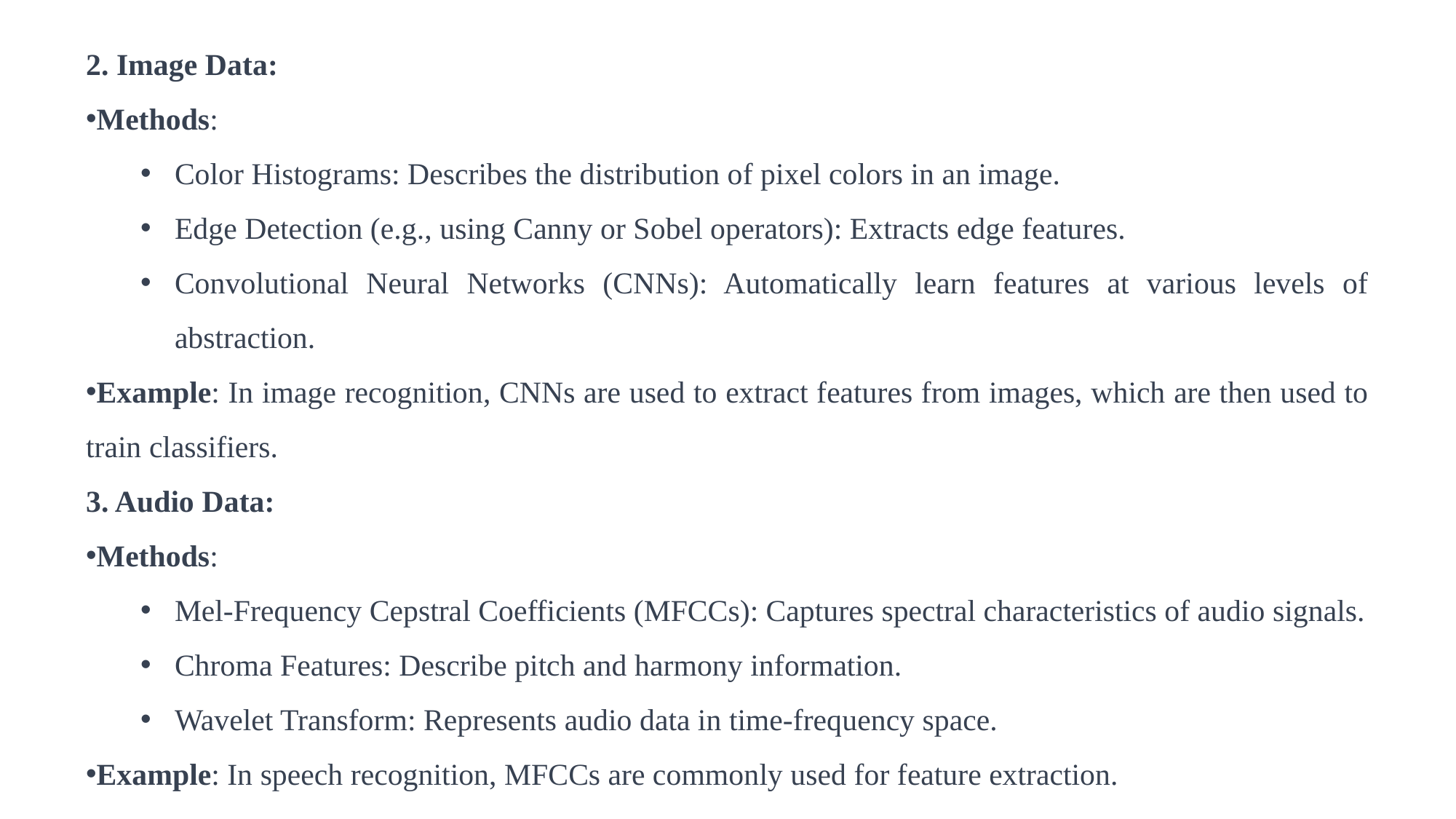

2. Image Data:
Methods:
Color Histograms: Describes the distribution of pixel colors in an image.
Edge Detection (e.g., using Canny or Sobel operators): Extracts edge features.
Convolutional Neural Networks (CNNs): Automatically learn features at various levels of abstraction.
Example: In image recognition, CNNs are used to extract features from images, which are then used to train classifiers.
3. Audio Data:
Methods:
Mel-Frequency Cepstral Coefficients (MFCCs): Captures spectral characteristics of audio signals.
Chroma Features: Describe pitch and harmony information.
Wavelet Transform: Represents audio data in time-frequency space.
Example: In speech recognition, MFCCs are commonly used for feature extraction.